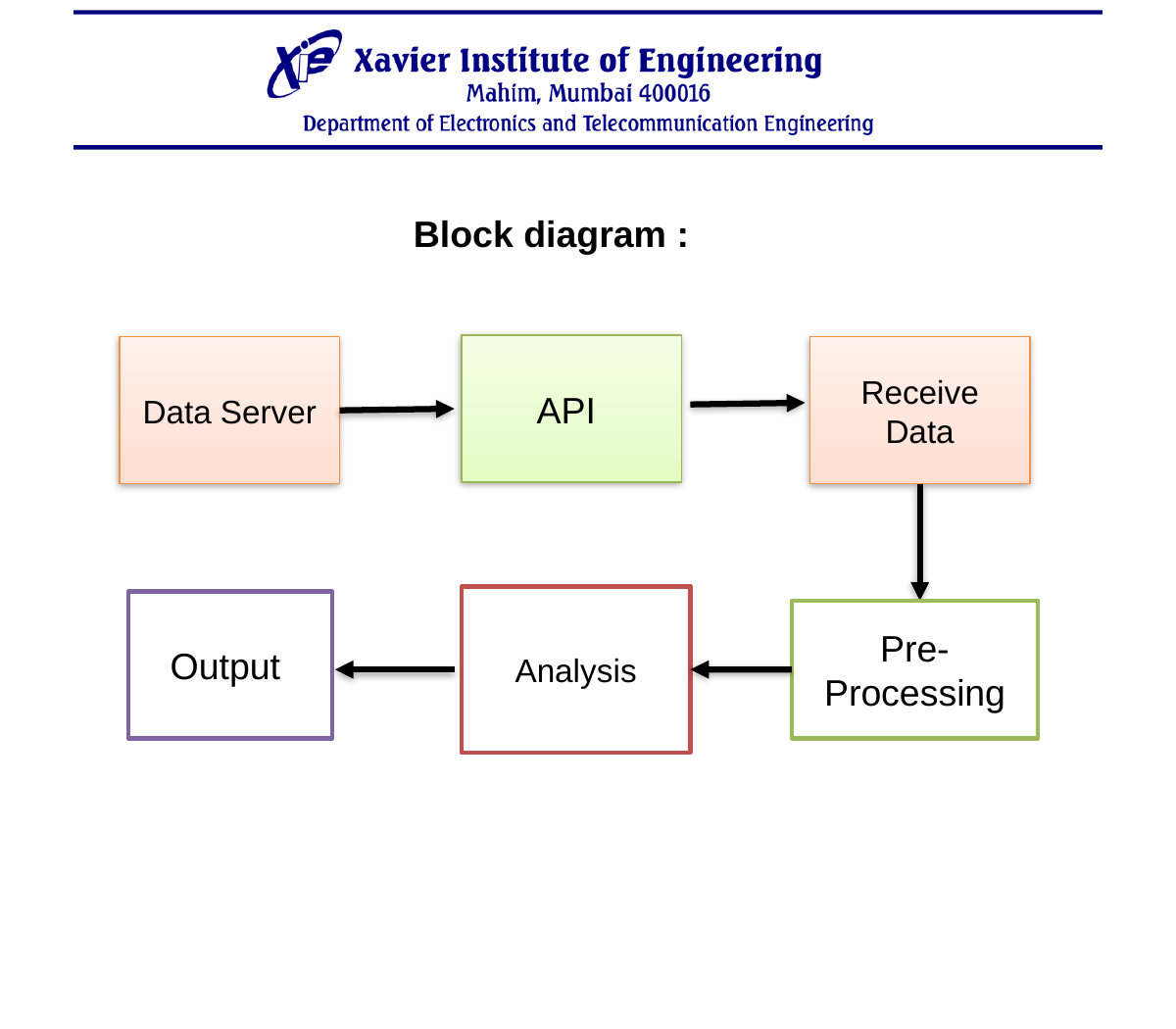

Block diagram :

API
Data Server
Receive Data

Analysis
Output
Pre-Processing